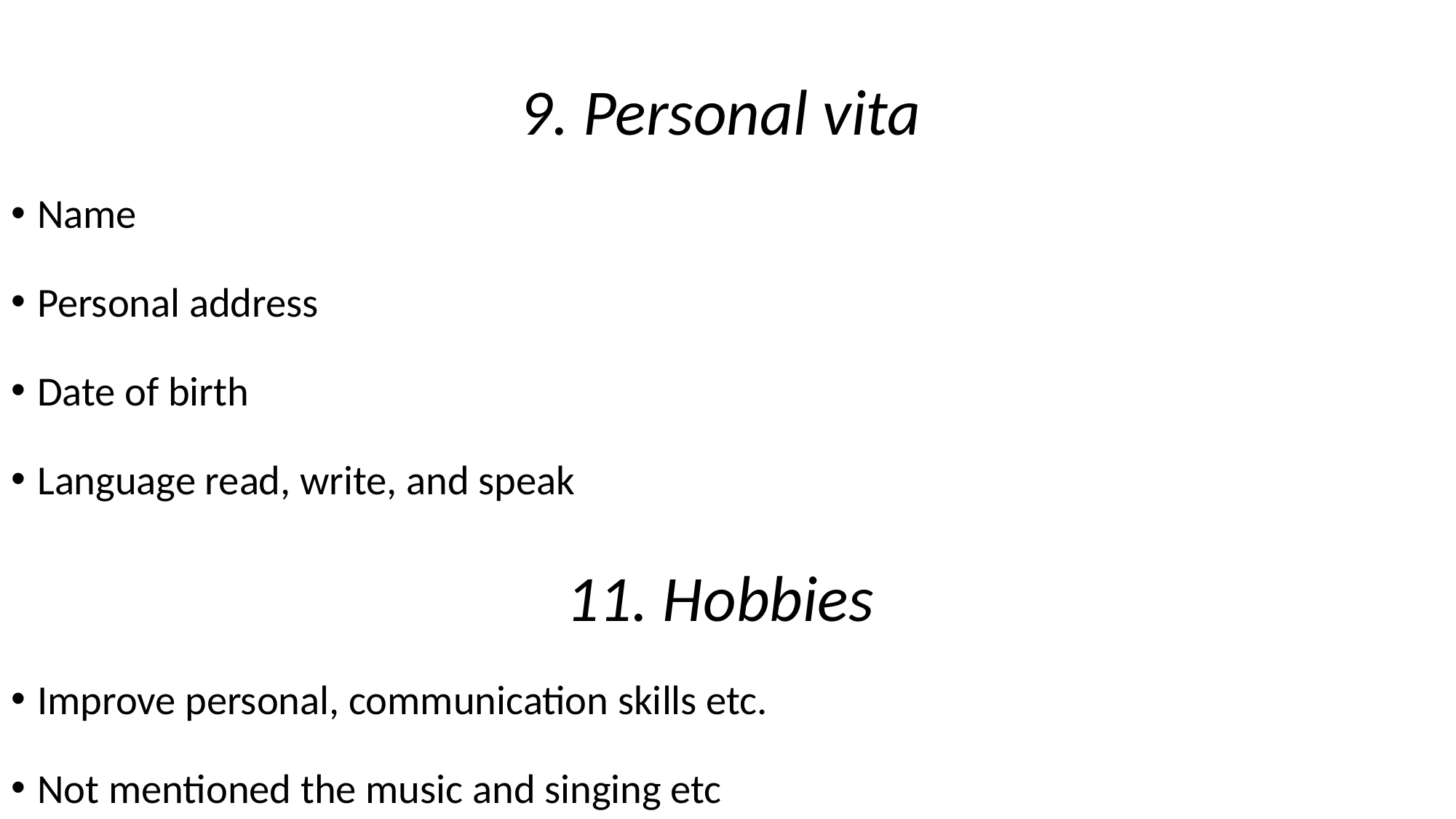

9. Personal vita
Name
Personal address
Date of birth
Language read, write, and speak
11. Hobbies
Improve personal, communication skills etc.
Not mentioned the music and singing etc